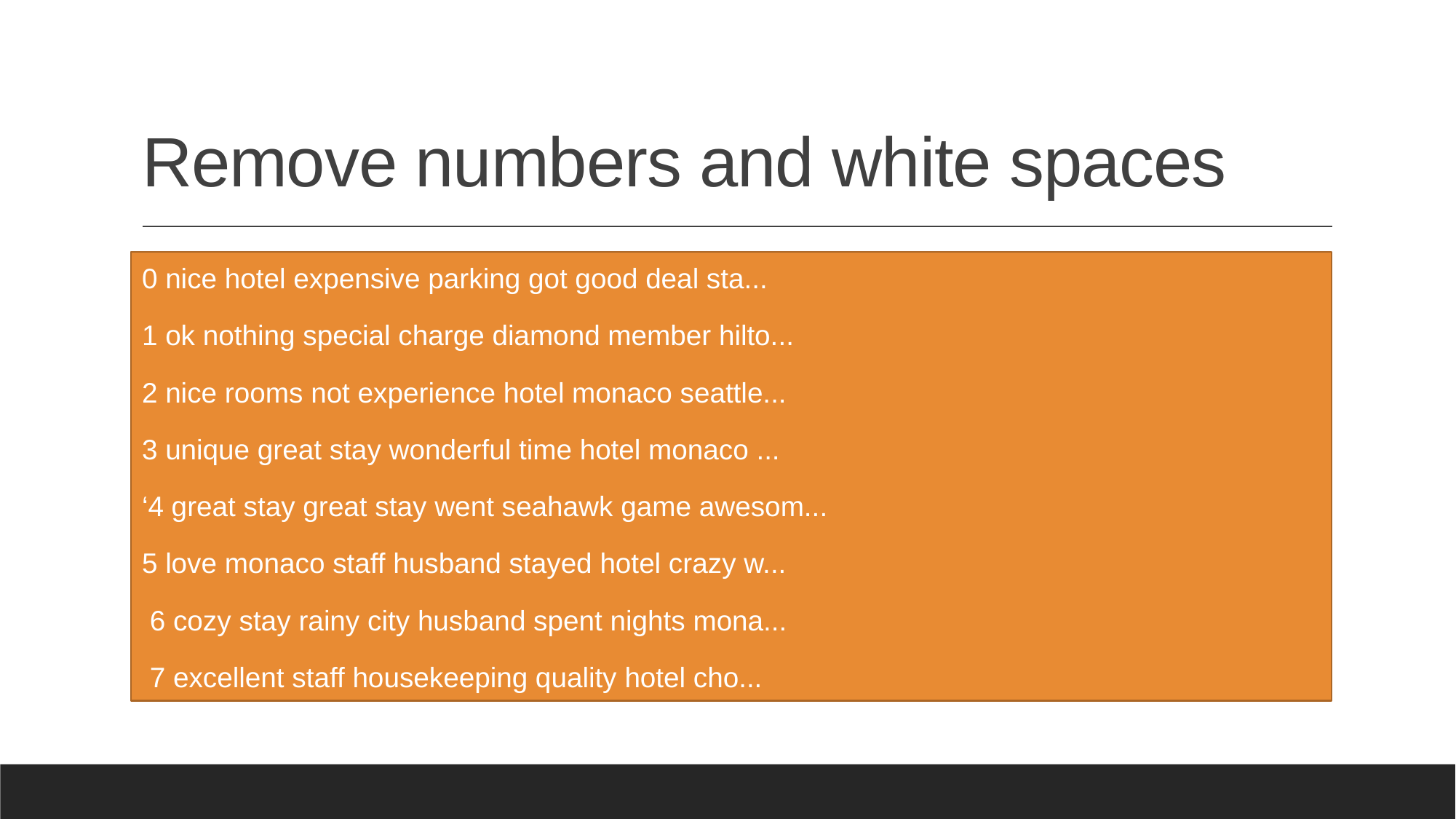

# Remove numbers and white spaces
0 nice hotel expensive parking got good deal sta...
1 ok nothing special charge diamond member hilto...
2 nice rooms not experience hotel monaco seattle...
3 unique great stay wonderful time hotel monaco ...
‘4 great stay great stay went seahawk game awesom...
5 love monaco staff husband stayed hotel crazy w...
 6 cozy stay rainy city husband spent nights mona...
 7 excellent staff housekeeping quality hotel cho...